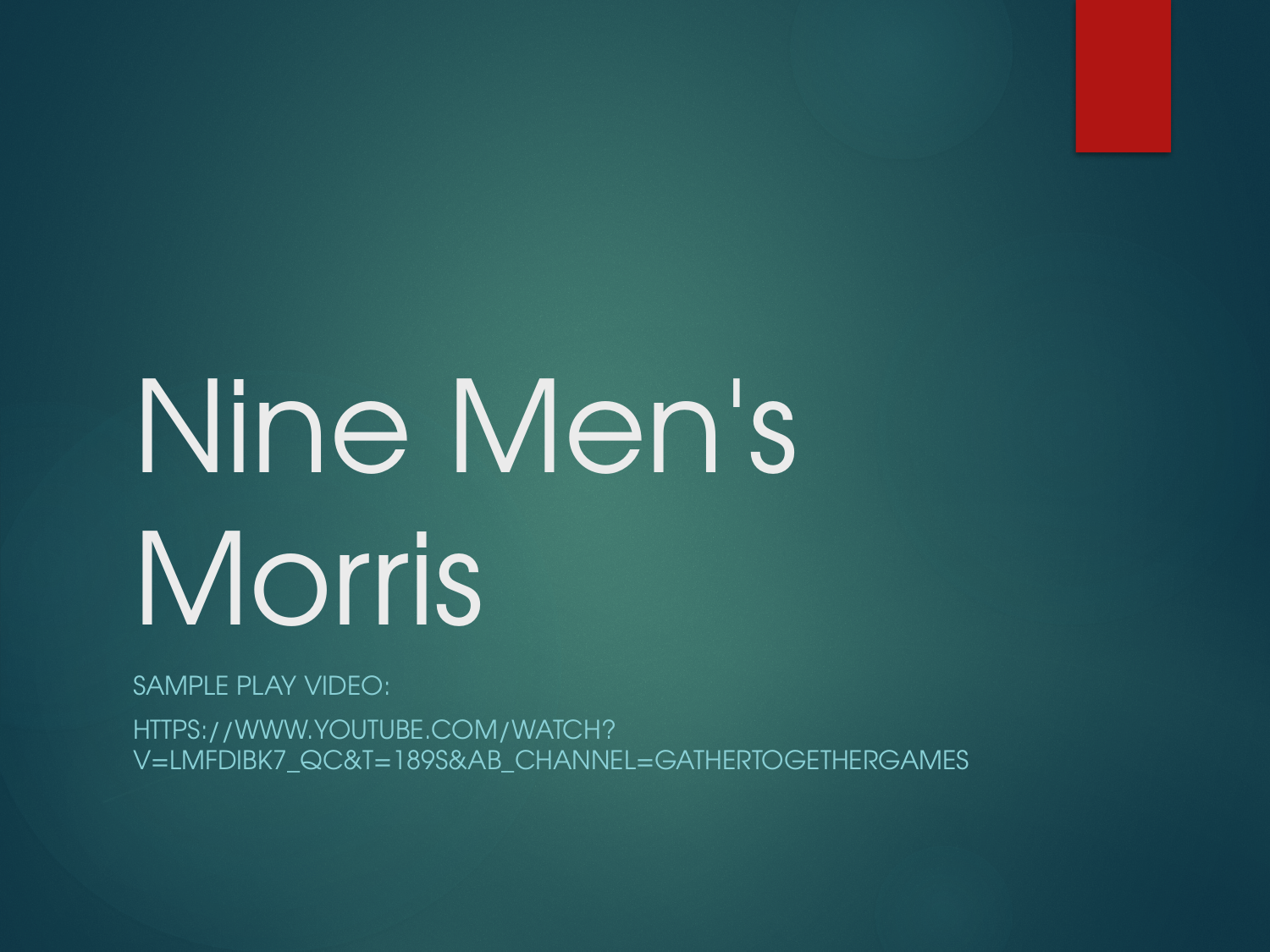

# Nine Men's Morris
Sample Play Video:
https://www.youtube.com/watch?v=lmFDibk7_qc&t=189s&ab_channel=GatherTogetherGames